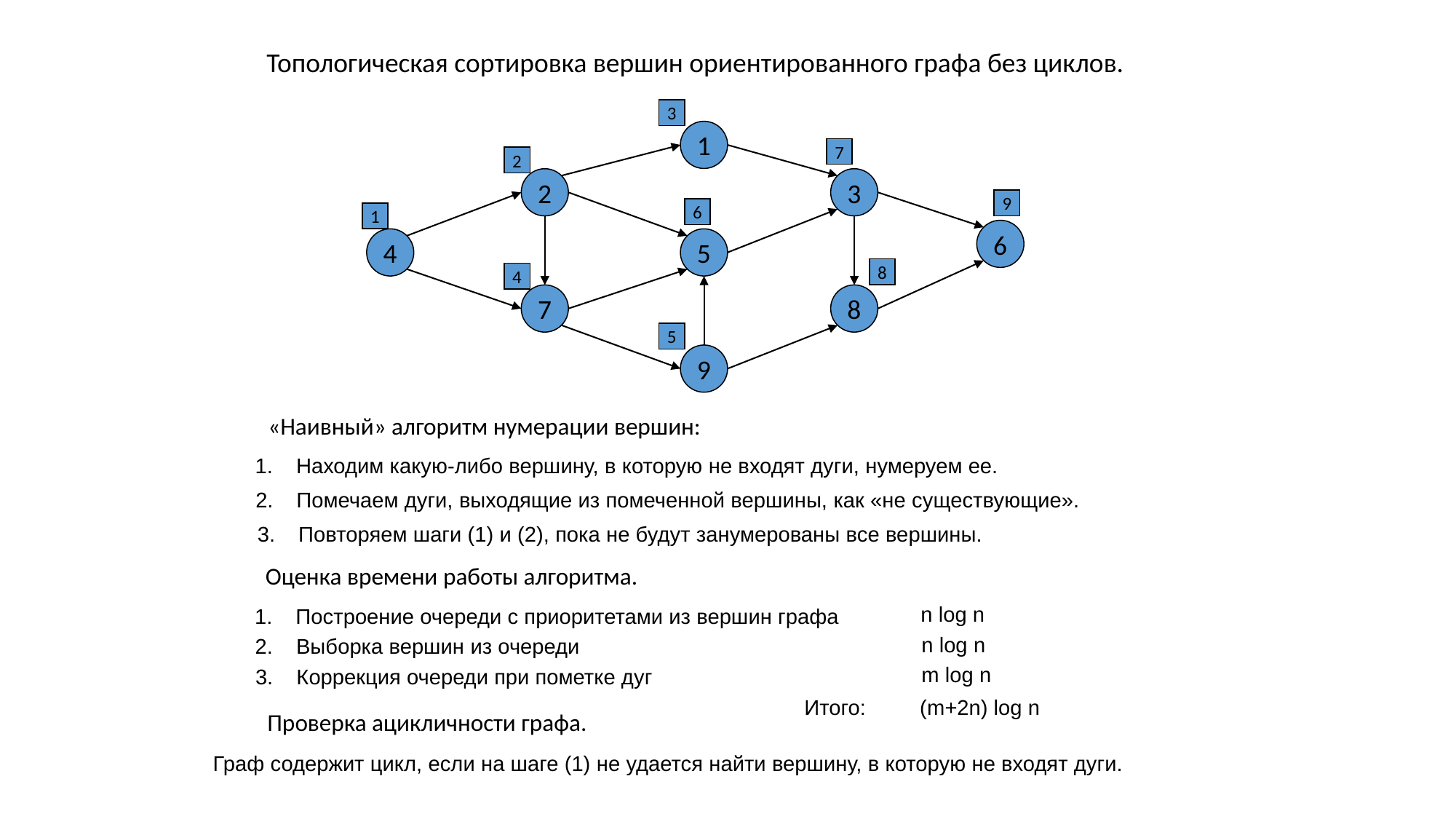

Топологическая сортировка вершин ориентированного графа без циклов.
3
1
7
2
2
3
9
6
1
6
4
5
8
4
7
8
5
9
«Наивный» алгоритм нумерации вершин:
Находим какую-либо вершину, в которую не входят дуги, нумеруем ее.
Помечаем дуги, выходящие из помеченной вершины, как «не существующие».
Повторяем шаги (1) и (2), пока не будут занумерованы все вершины.
Оценка времени работы алгоритма.
n log n
Построение очереди с приоритетами из вершин графа
n log n
Выборка вершин из очереди
m log n
Коррекция очереди при пометке дуг
Итого:         (m+2n) log n
Проверка ацикличности графа.
Граф содержит цикл, если на шаге (1) не удается найти вершину, в которую не входят дуги.